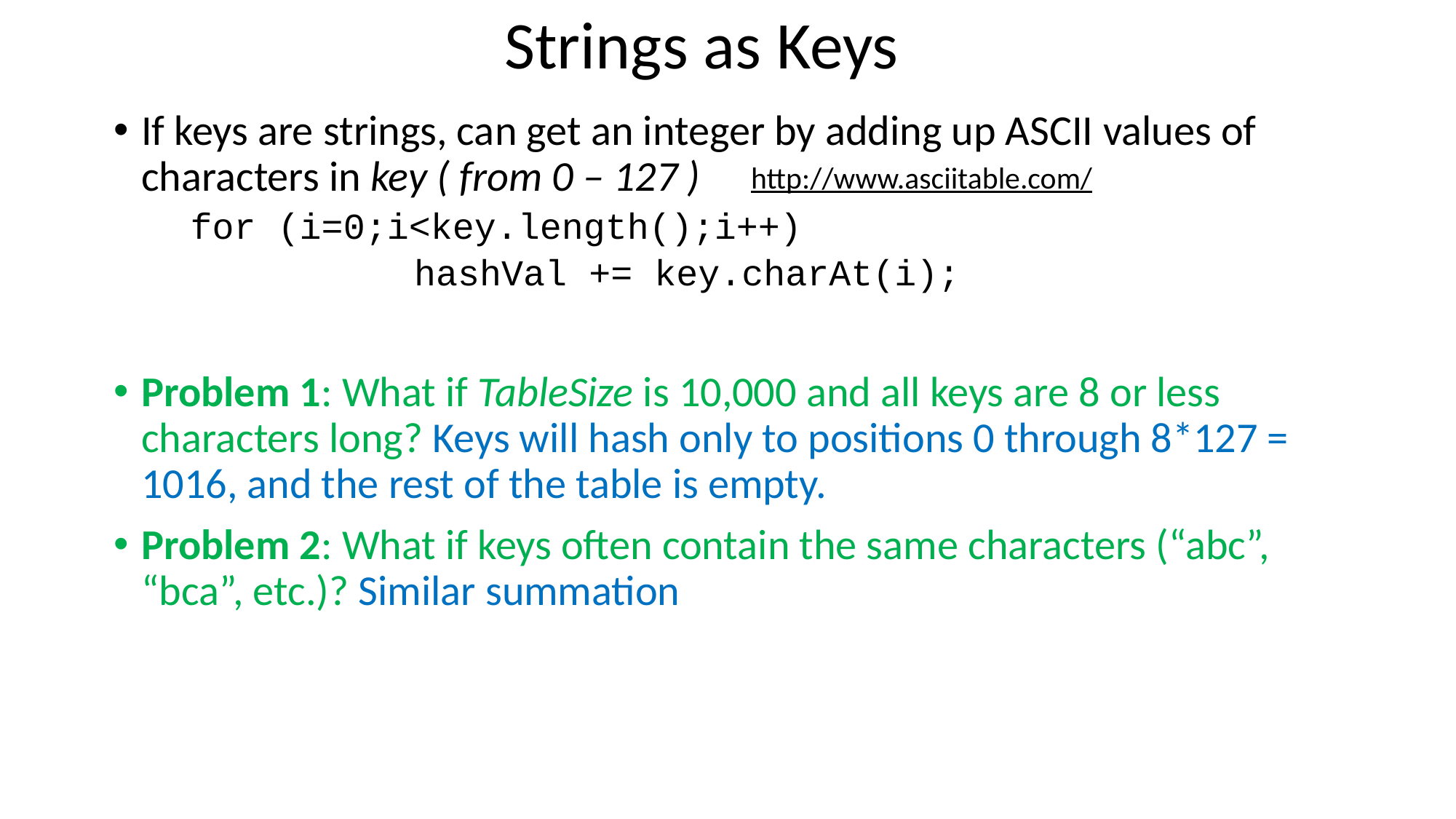

# Strings as Keys
If keys are strings, can get an integer by adding up ASCII values of characters in key ( from 0 – 127 )
 for (i=0;i<key.length();i++)
 			hashVal += key.charAt(i);

Problem 1: What if TableSize is 10,000 and all keys are 8 or less characters long? Keys will hash only to positions 0 through 8*127 = 1016, and the rest of the table is empty.
Problem 2: What if keys often contain the same characters (“abc”, “bca”, etc.)? Similar summation
http://www.asciitable.com/